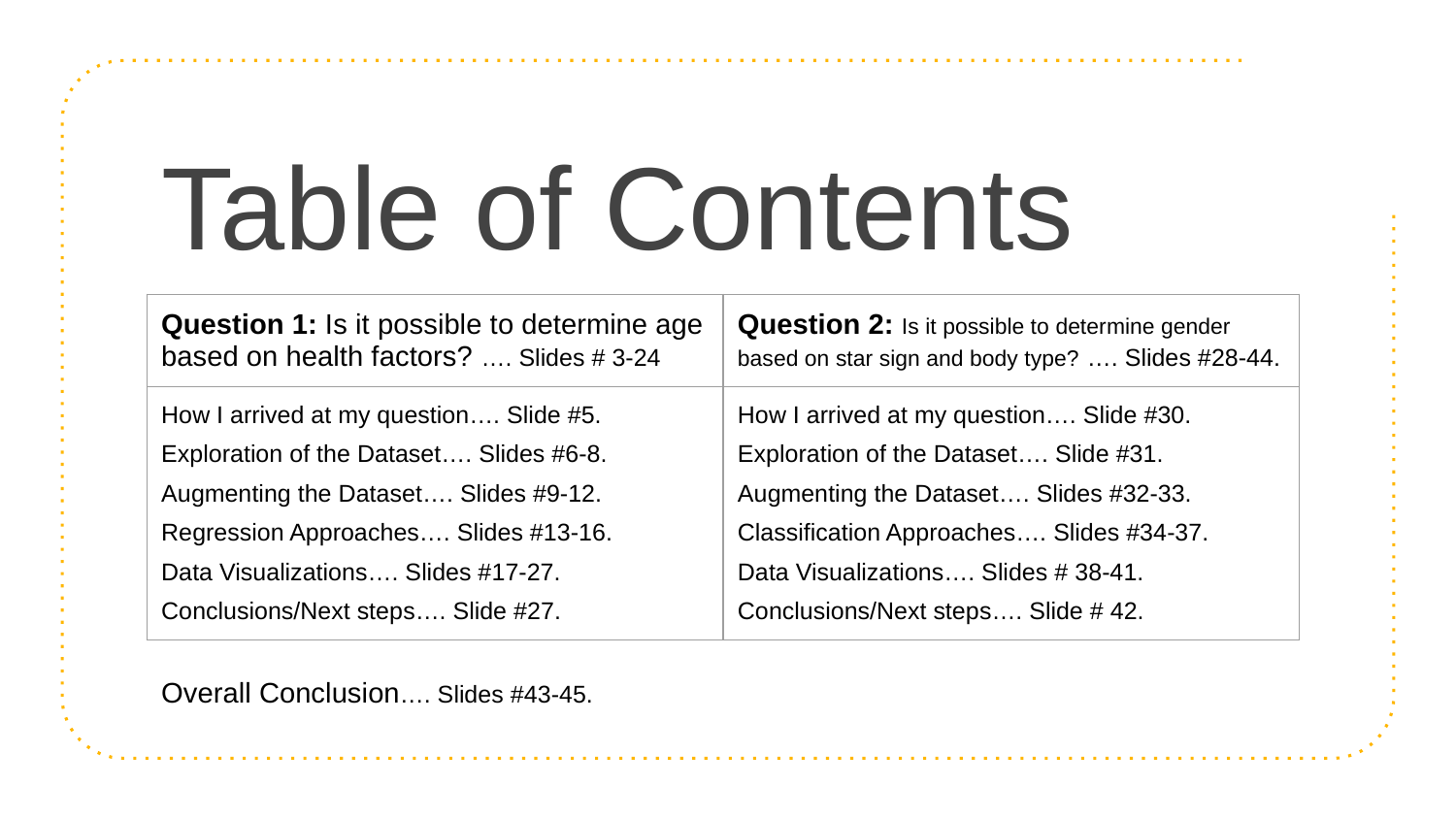

# Table of Contents
| Question 1: Is it possible to determine age based on health factors? …. Slides # 3-24 | Question 2: Is it possible to determine gender based on star sign and body type? …. Slides #28-44. |
| --- | --- |
| How I arrived at my question…. Slide #5. Exploration of the Dataset…. Slides #6-8. Augmenting the Dataset…. Slides #9-12. Regression Approaches…. Slides #13-16. Data Visualizations…. Slides #17-27. Conclusions/Next steps…. Slide #27. | How I arrived at my question…. Slide #30. Exploration of the Dataset…. Slide #31. Augmenting the Dataset…. Slides #32-33. Classification Approaches…. Slides #34-37. Data Visualizations…. Slides # 38-41. Conclusions/Next steps…. Slide # 42. |
Overall Conclusion…. Slides #43-45.